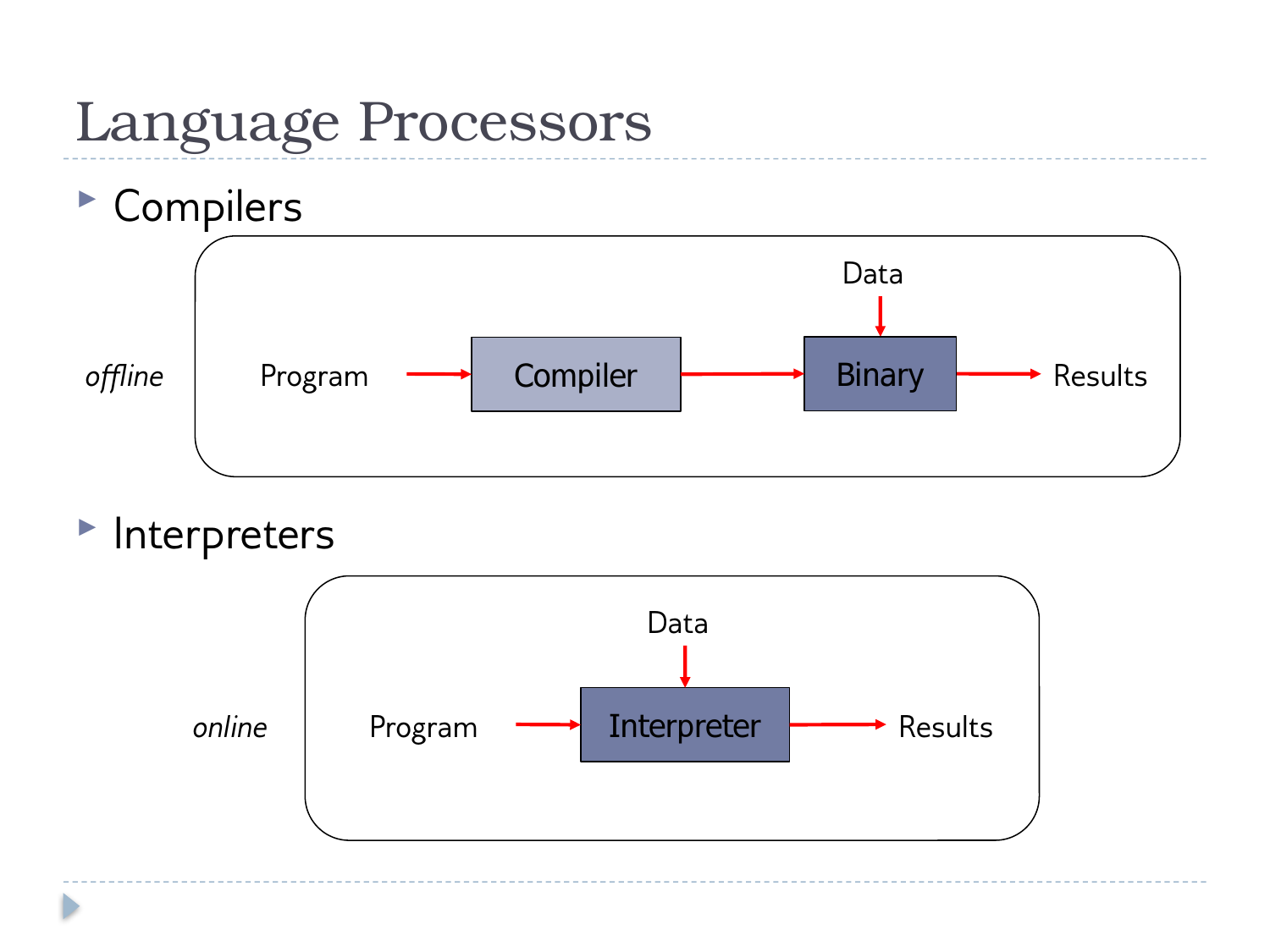

# Language Processors
Compilers

Interpreters

Data
Binary
Compiler
offline
Program
Results

Data
Interpreter
online
Program
Results